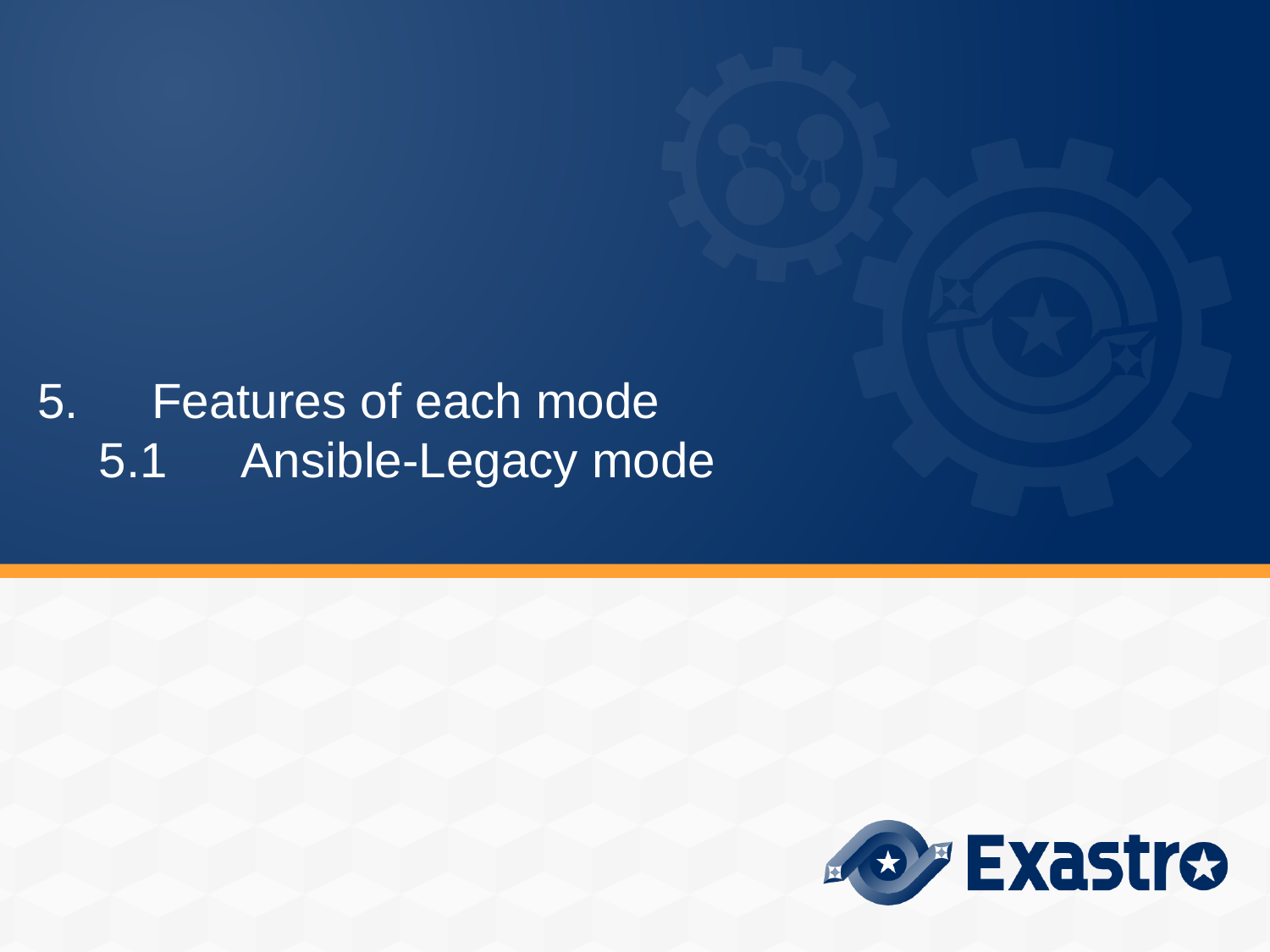

# 5.　Features of each mode 　5.1　Ansible-Legacy mode